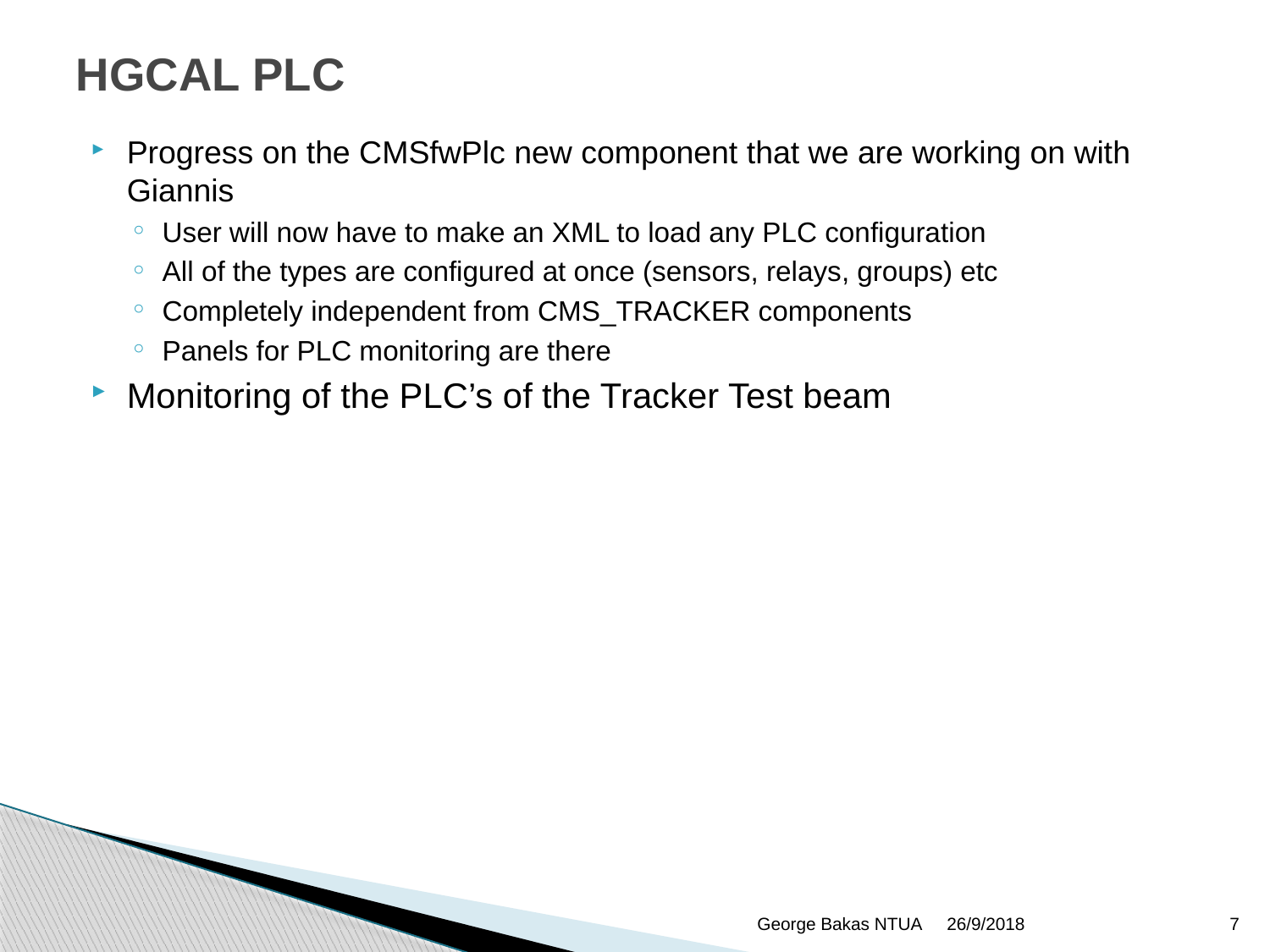

# HGCAL PLC
Progress on the CMSfwPlc new component that we are working on with Giannis
User will now have to make an XML to load any PLC configuration
All of the types are configured at once (sensors, relays, groups) etc
Completely independent from CMS_TRACKER components
Panels for PLC monitoring are there
Monitoring of the PLC’s of the Tracker Test beam

George Bakas NTUA
26/9/2018
7